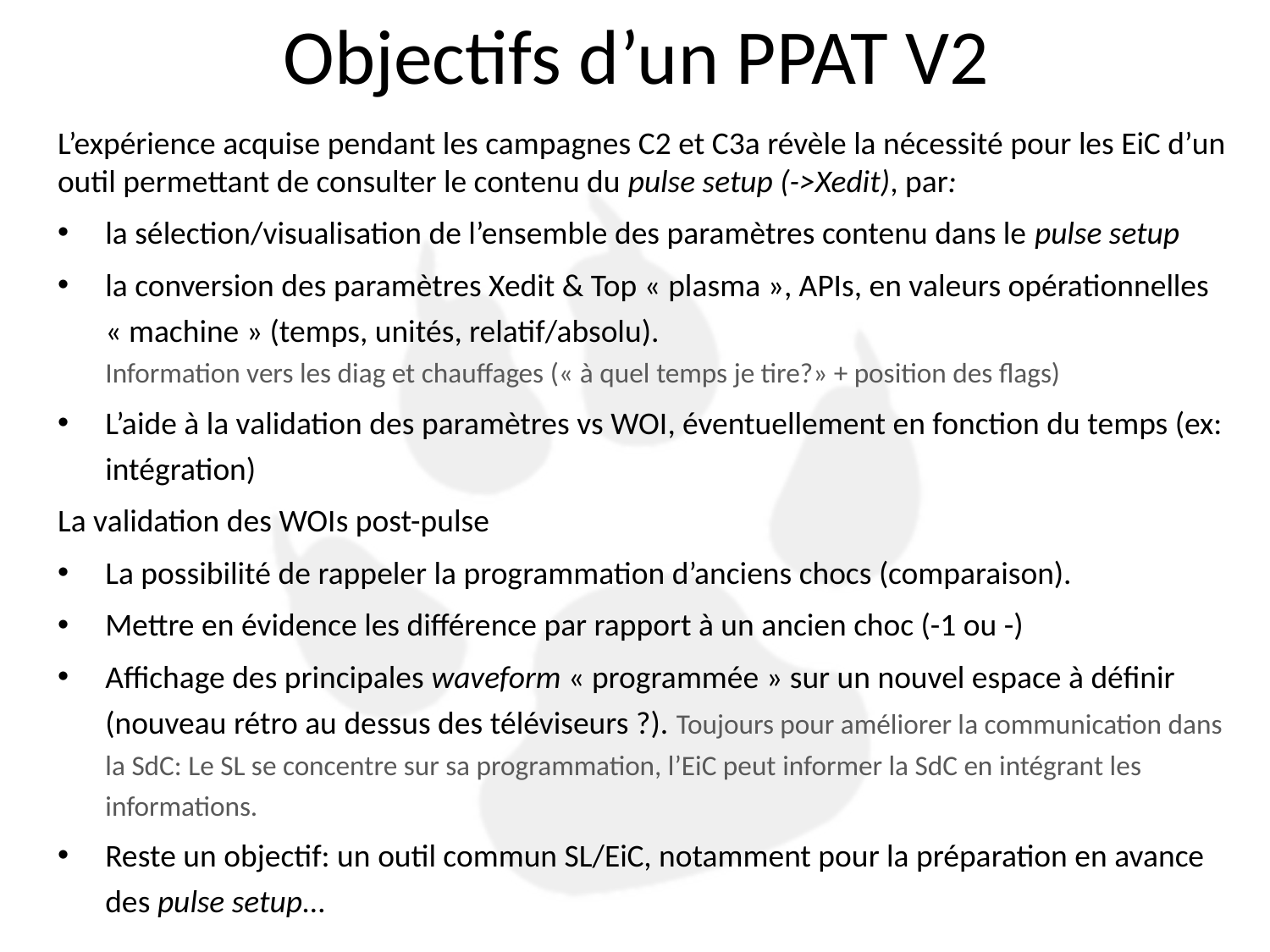

# Objectifs d’un PPAT V2
L’expérience acquise pendant les campagnes C2 et C3a révèle la nécessité pour les EiC d’un outil permettant de consulter le contenu du pulse setup (->Xedit), par:
la sélection/visualisation de l’ensemble des paramètres contenu dans le pulse setup
la conversion des paramètres Xedit & Top « plasma », APIs, en valeurs opérationnelles « machine » (temps, unités, relatif/absolu).
Information vers les diag et chauffages (« à quel temps je tire?» + position des flags)
L’aide à la validation des paramètres vs WOI, éventuellement en fonction du temps (ex: intégration)
La validation des WOIs post-pulse
La possibilité de rappeler la programmation d’anciens chocs (comparaison).
Mettre en évidence les différence par rapport à un ancien choc (-1 ou -)
Affichage des principales waveform « programmée » sur un nouvel espace à définir (nouveau rétro au dessus des téléviseurs ?). Toujours pour améliorer la communication dans la SdC: Le SL se concentre sur sa programmation, l’EiC peut informer la SdC en intégrant les informations.
Reste un objectif: un outil commun SL/EiC, notamment pour la préparation en avance des pulse setup…